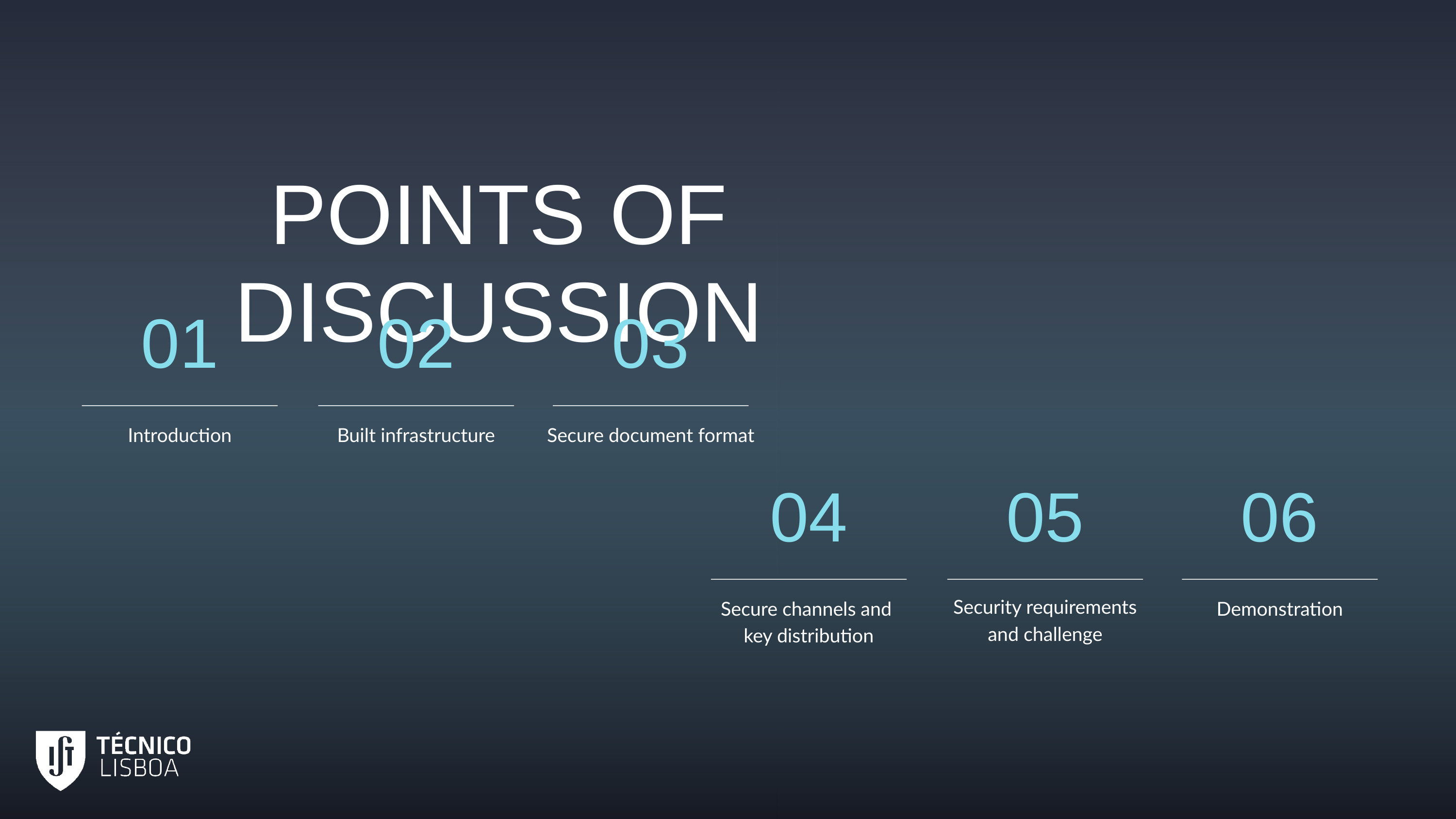

POINTS OF DISCUSSION
01
02
03

Introduction
Built infrastructure
Secure document format
04
05
06

Security requirements and challenge
Secure channels and
key distribution
Demonstration